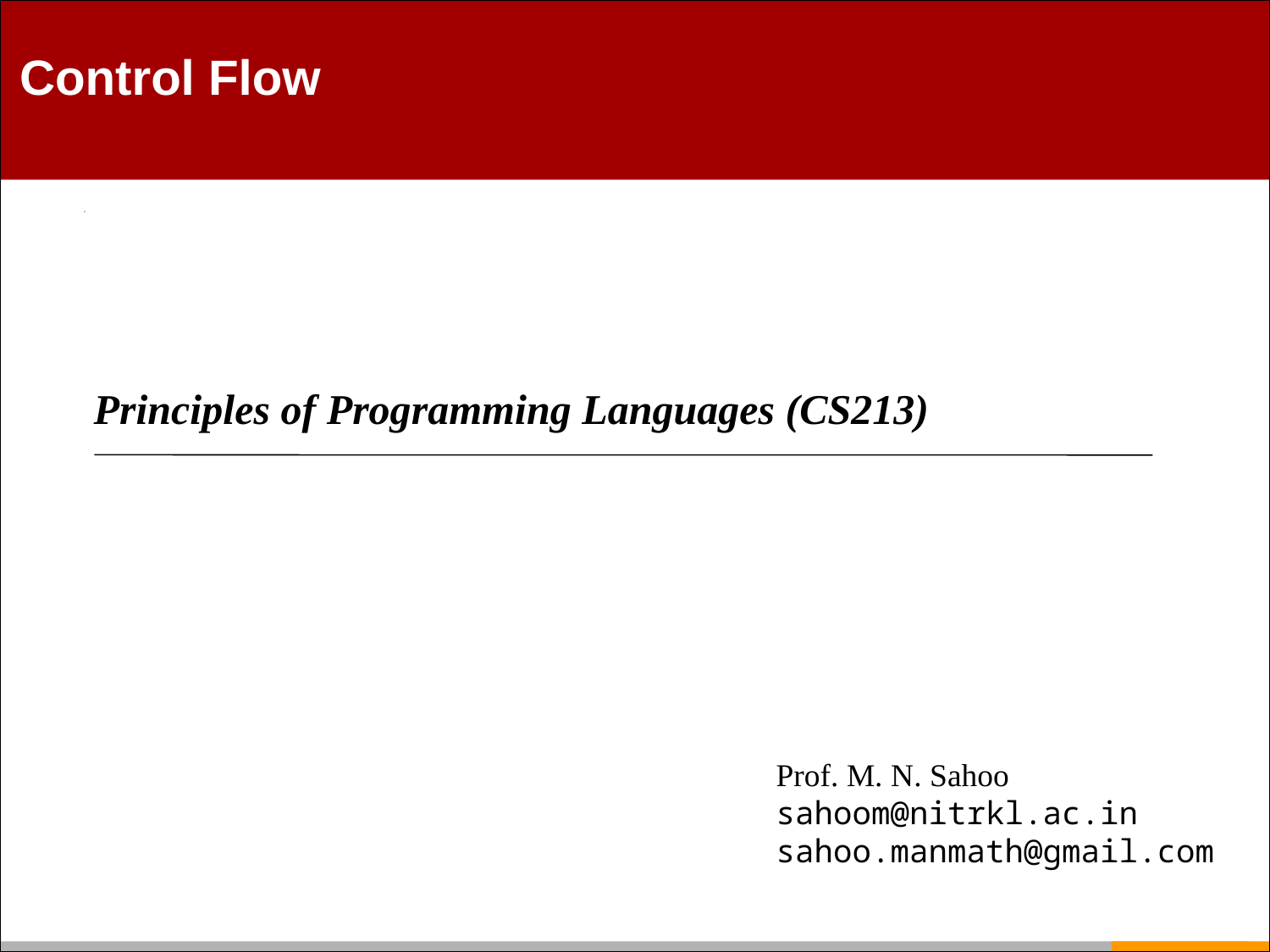

Control Flow
Principles of Programming Languages (CS213)

Prof. M. N. Sahoo
sahoom@nitrkl.ac.in
sahoo.manmath@gmail.com